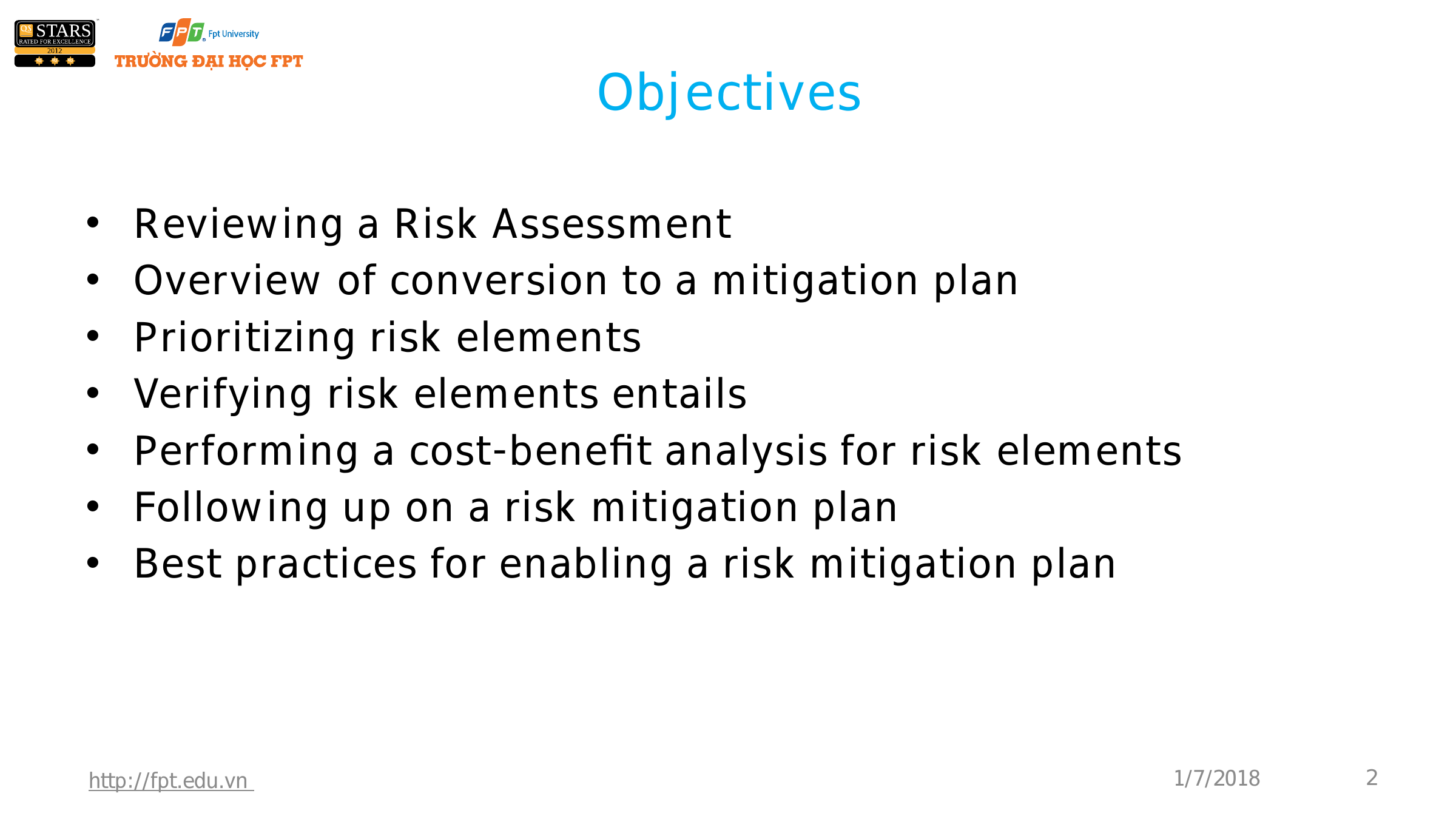

# Objectives
Reviewing a Risk Assessment
Overview of conversion to a mitigation plan
Prioritizing risk elements
Verifying risk elements entails
Performing a cost-benefit analysis for risk elements
Following up on a risk mitigation plan
Best practices for enabling a risk mitigation plan
http://fpt.edu.vn
1/7/2018
2